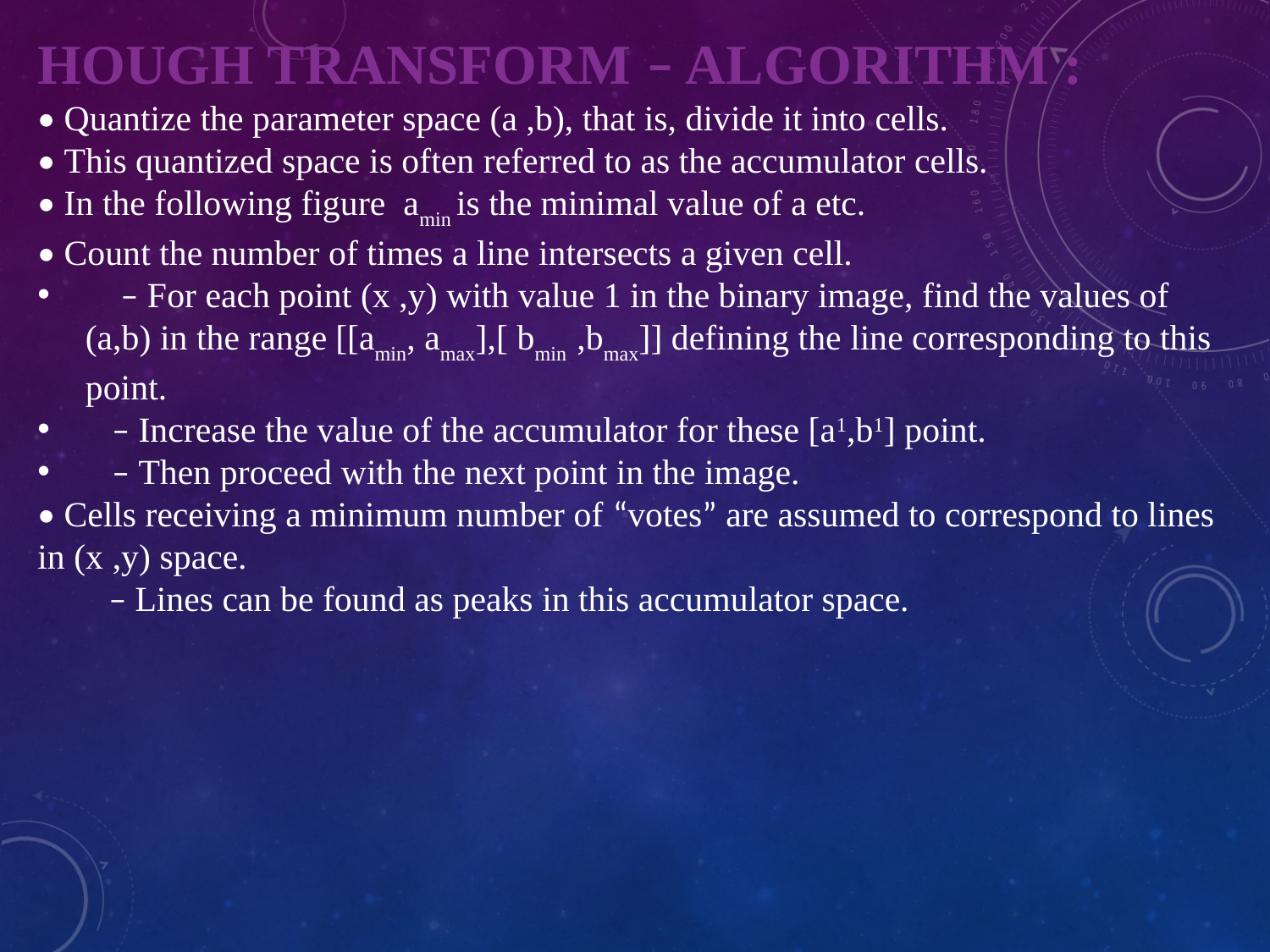

HOUGH TRANSFORM – ALGORITHM :
• Quantize the parameter space (a ,b), that is, divide it into cells.
• This quantized space is often referred to as the accumulator cells.
• In the following figure  amin is the minimal value of a etc.
• Count the number of times a line intersects a given cell.
    – For each point (x ,y) with value 1 in the binary image, find the values of     (a,b) in the range [[amin, amax],[ bmin  ,bmax]] defining the line corresponding to this point.
   – Increase the value of the accumulator for these [a1,b1] point.
   – Then proceed with the next point in the image.
• Cells receiving a minimum number of “votes” are assumed to correspond to lines in (x ,y) space.
        – Lines can be found as peaks in this accumulator space.